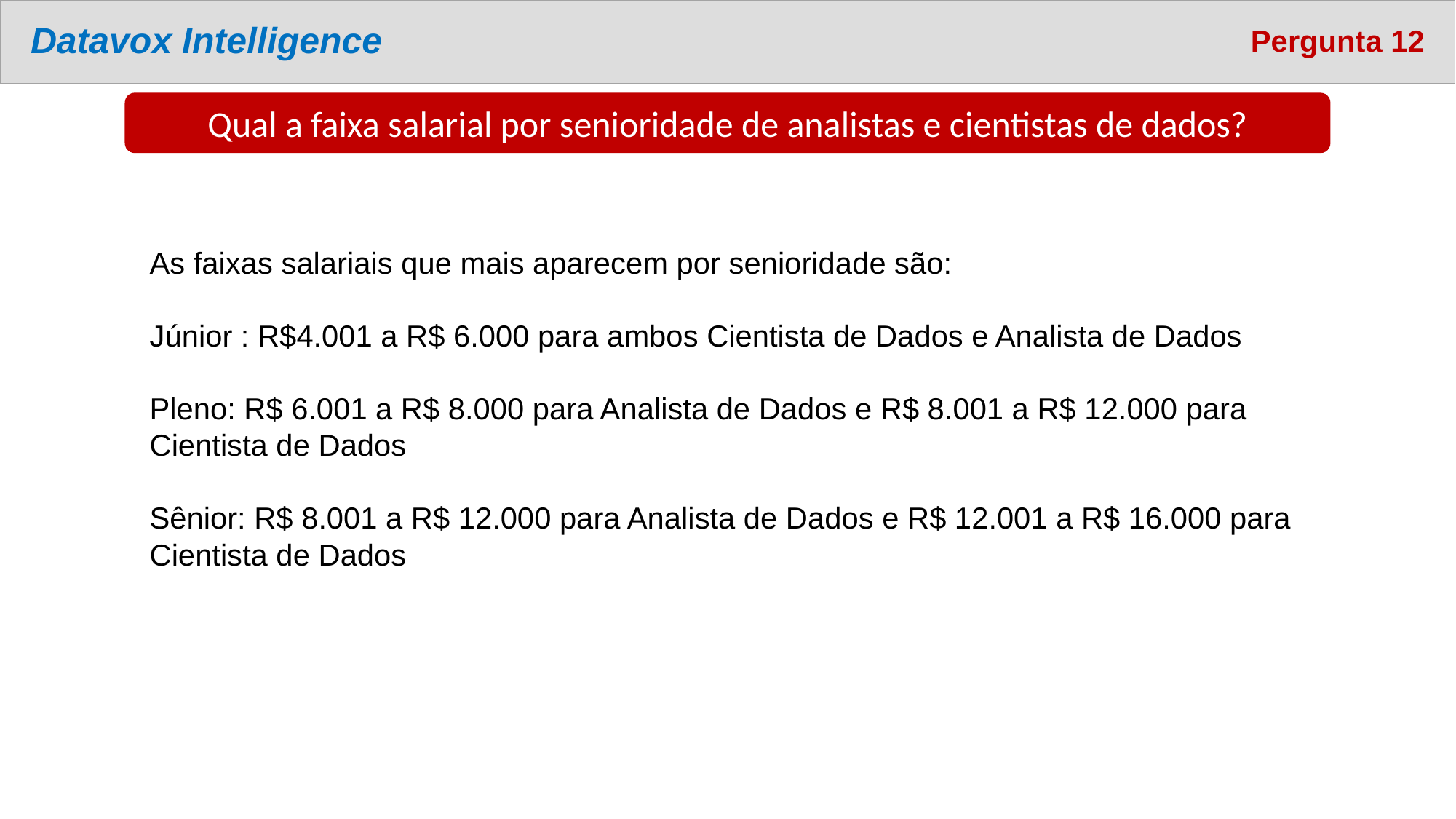

# Datavox Intelligence
Pergunta 12
Qual a faixa salarial por senioridade de analistas e cientistas de dados?
As faixas salariais que mais aparecem por senioridade são:
Júnior : R$4.001 a R$ 6.000 para ambos Cientista de Dados e Analista de Dados
Pleno: R$ 6.001 a R$ 8.000 para Analista de Dados e R$ 8.001 a R$ 12.000 para Cientista de Dados
Sênior: R$ 8.001 a R$ 12.000 para Analista de Dados e R$ 12.001 a R$ 16.000 para Cientista de Dados